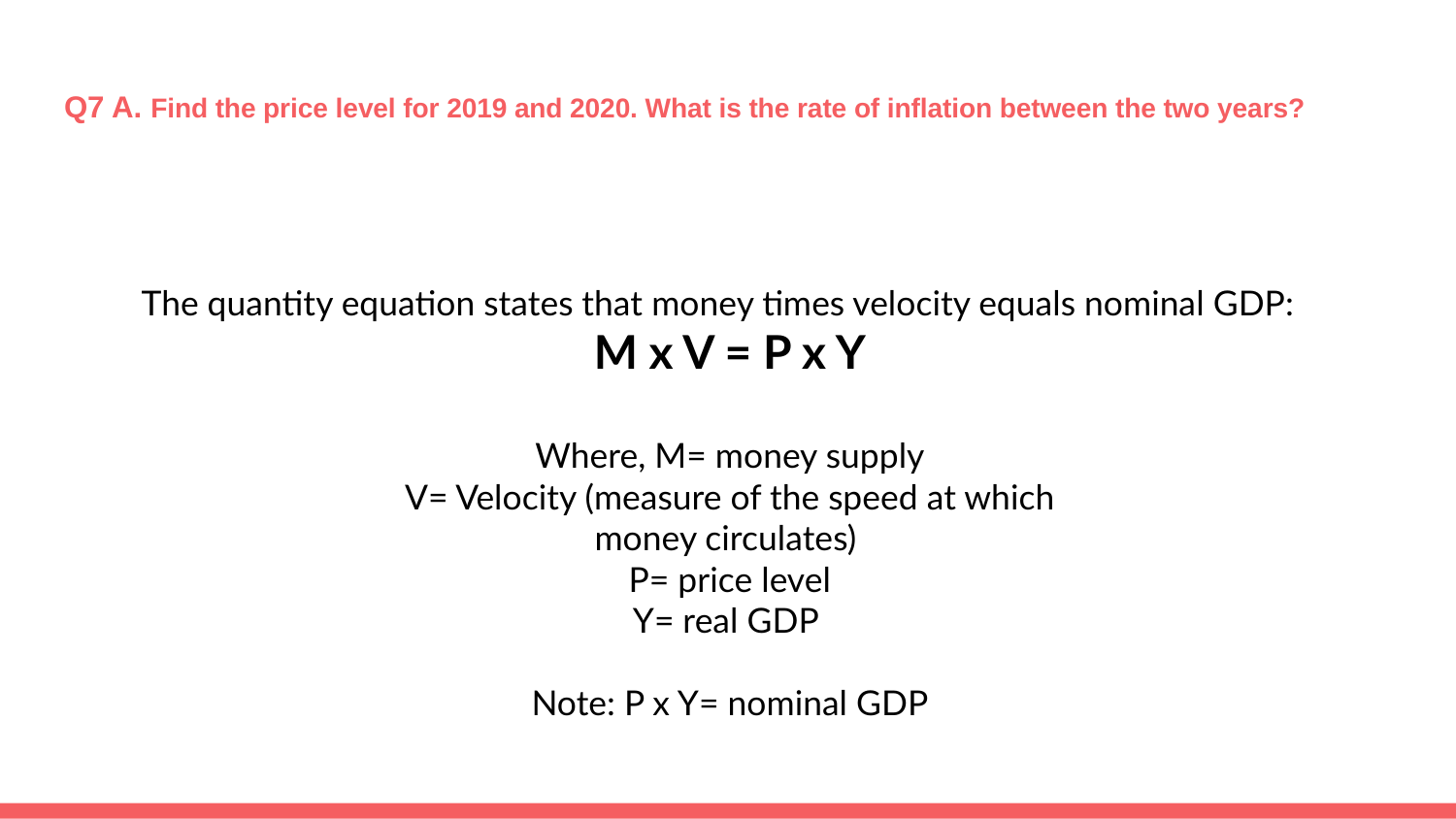

# Q7 A. Find the price level for 2019 and 2020. What is the rate of inflation between the two years?
The quantity equation states that money times velocity equals nominal GDP:
M x V = P x Y

Where, M= money supply
V= Velocity (measure of the speed at which
money circulates)
P= price level
Y= real GDP

Note: P x Y= nominal GDP